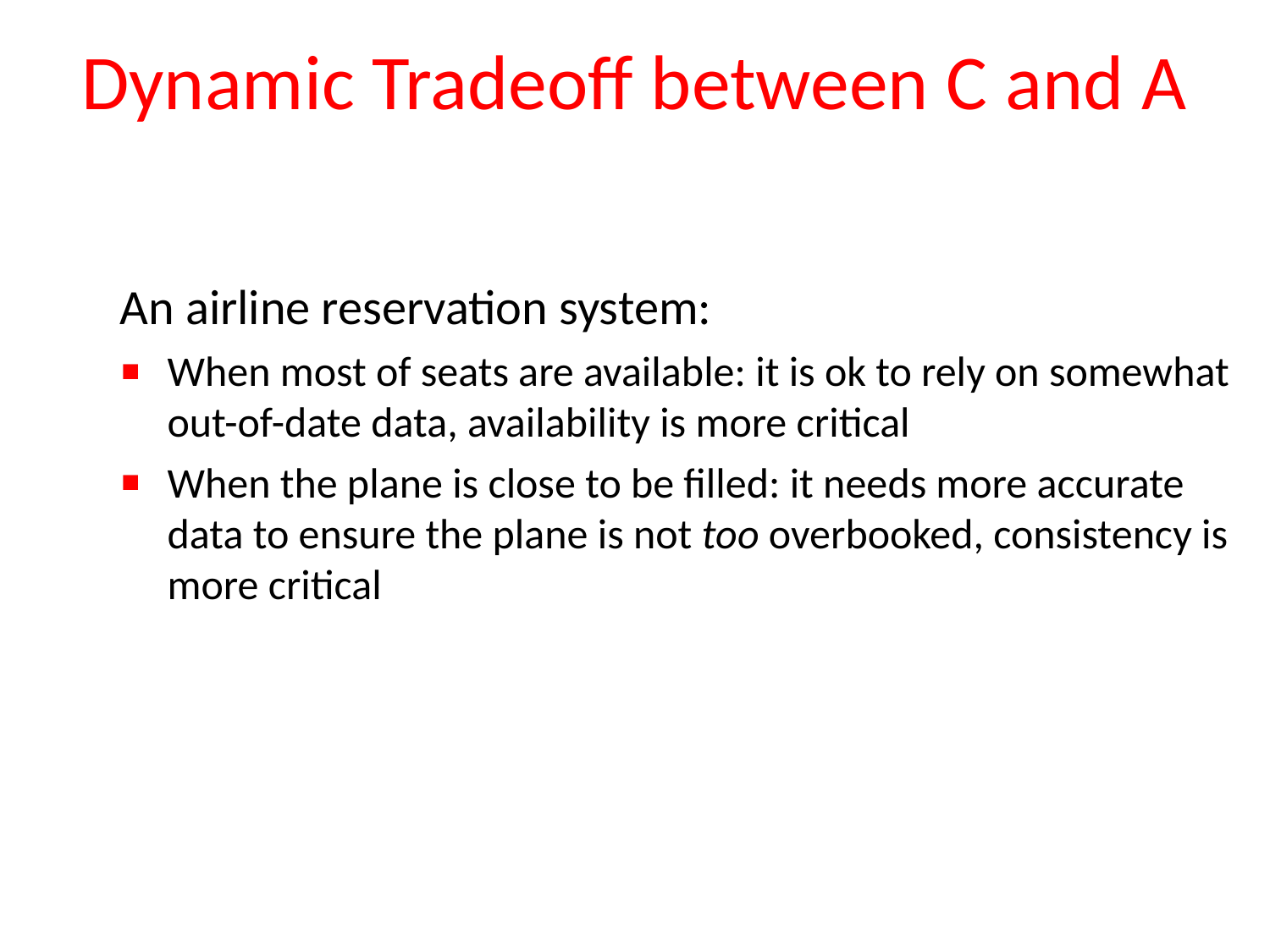

# Dynamic Tradeoff between C and A
An airline reservation system:
When most of seats are available: it is ok to rely on somewhat out-of-date data, availability is more critical
When the plane is close to be filled: it needs more accurate data to ensure the plane is not too overbooked, consistency is more critical